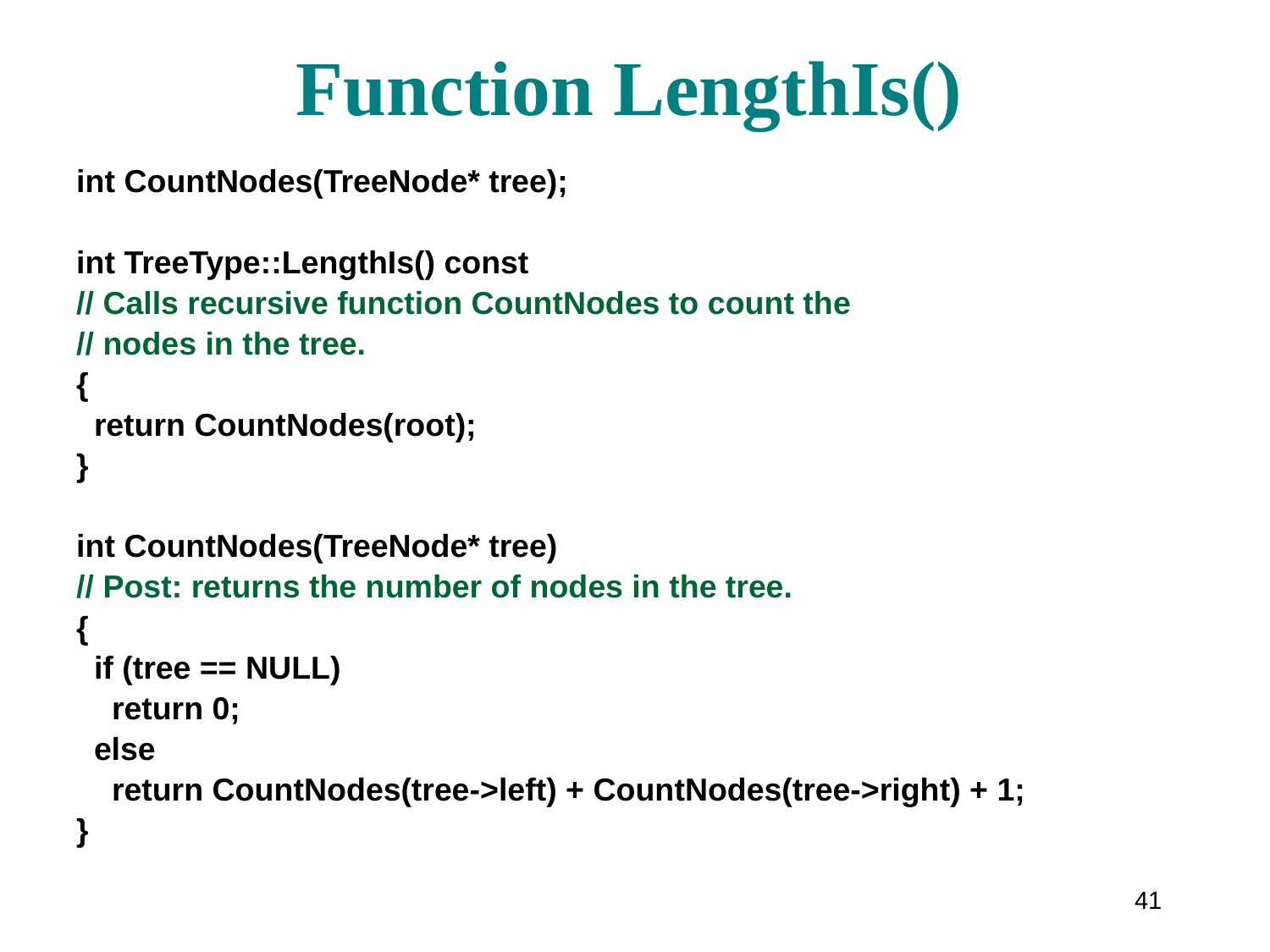

# Function LengthIs()
int CountNodes(TreeNode* tree);

int TreeType::LengthIs() const
// Calls recursive function CountNodes to count the
// nodes in the tree.
{
  return CountNodes(root);
}

int CountNodes(TreeNode* tree)
// Post: returns the number of nodes in the tree.
{
  if (tree == NULL)
    return 0;
  else
    return CountNodes(tree->left) + CountNodes(tree->right) + 1;
}

41